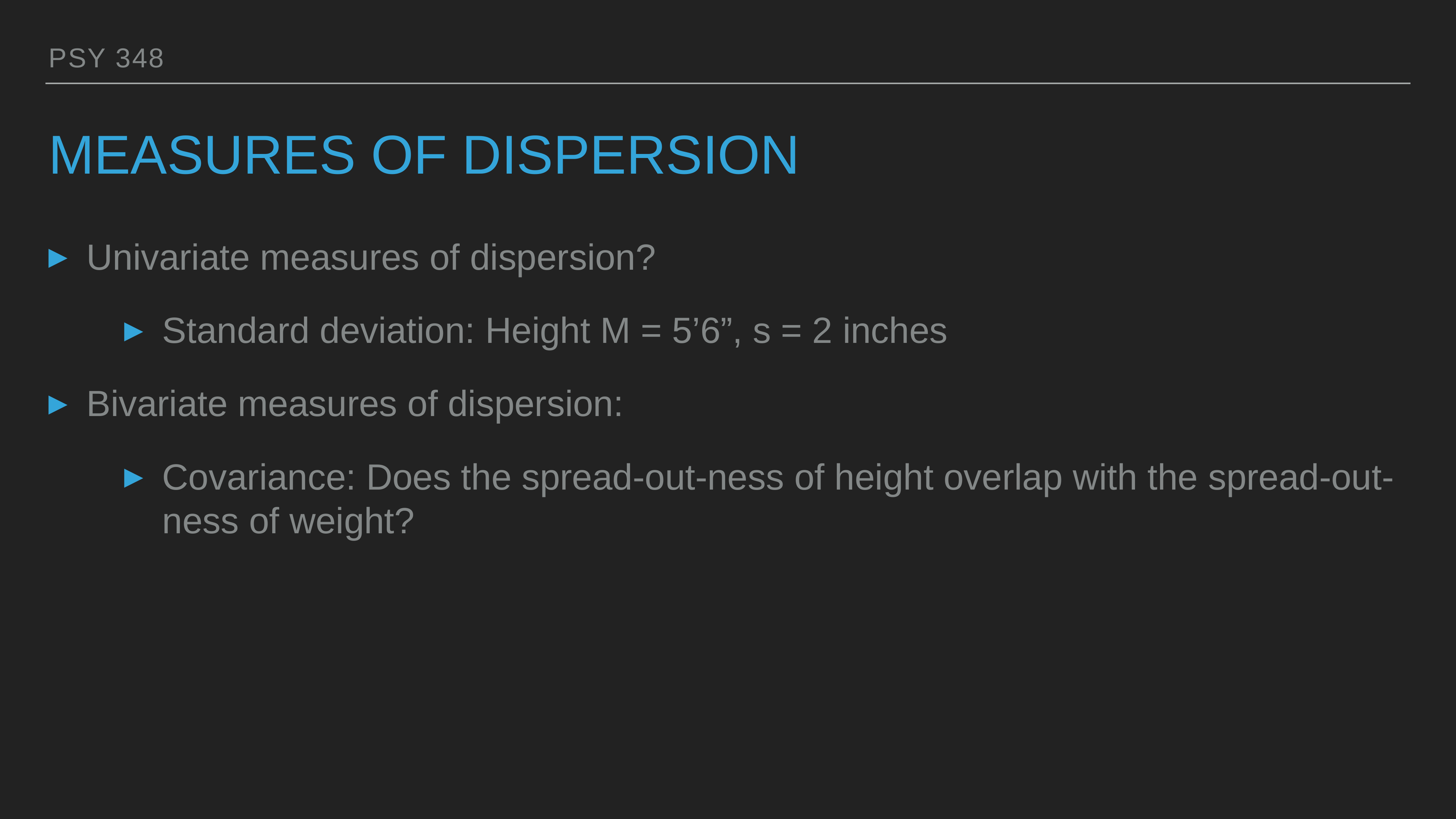

PSY 348
# Measures of Dispersion
Univariate measures of dispersion?
Standard deviation: Height M = 5’6”, s = 2 inches
Bivariate measures of dispersion:
Covariance: Does the spread-out-ness of height overlap with the spread-out-ness of weight?